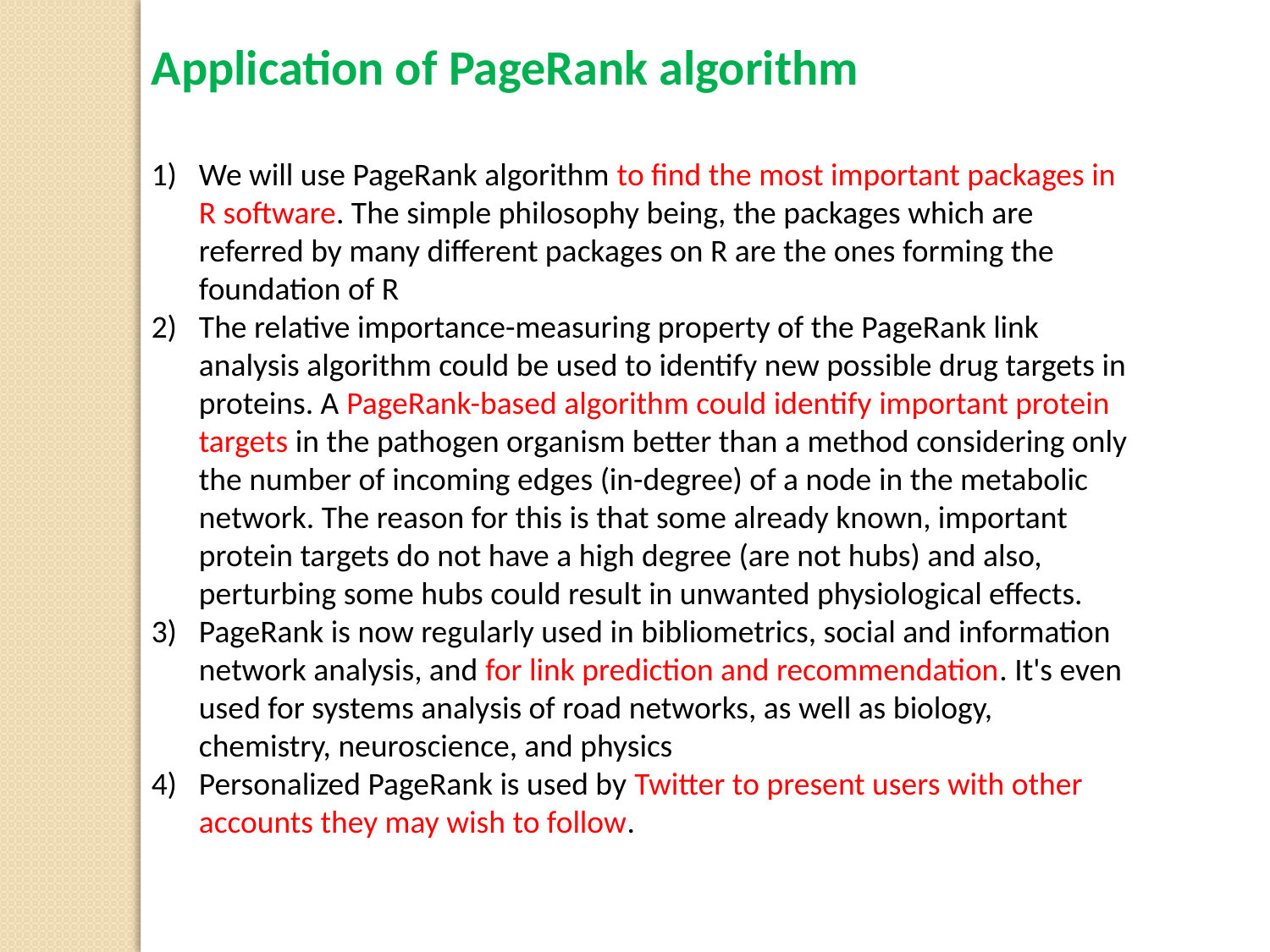

Application of PageRank algorithm

We will use PageRank algorithm to find the most important packages in R software. The simple philosophy being, the packages which are referred by many different packages on R are the ones forming the foundation of R
The relative importance-measuring property of the PageRank link analysis algorithm could be used to identify new possible drug targets in proteins. A PageRank-based algorithm could identify important protein targets in the pathogen organism better than a method considering only the number of incoming edges (in-degree) of a node in the metabolic network. The reason for this is that some already known, important protein targets do not have a high degree (are not hubs) and also, perturbing some hubs could result in unwanted physiological effects.
PageRank is now regularly used in bibliometrics, social and information network analysis, and for link prediction and recommendation. It's even used for systems analysis of road networks, as well as biology, chemistry, neuroscience, and physics
Personalized PageRank is used by Twitter to present users with other accounts they may wish to follow.